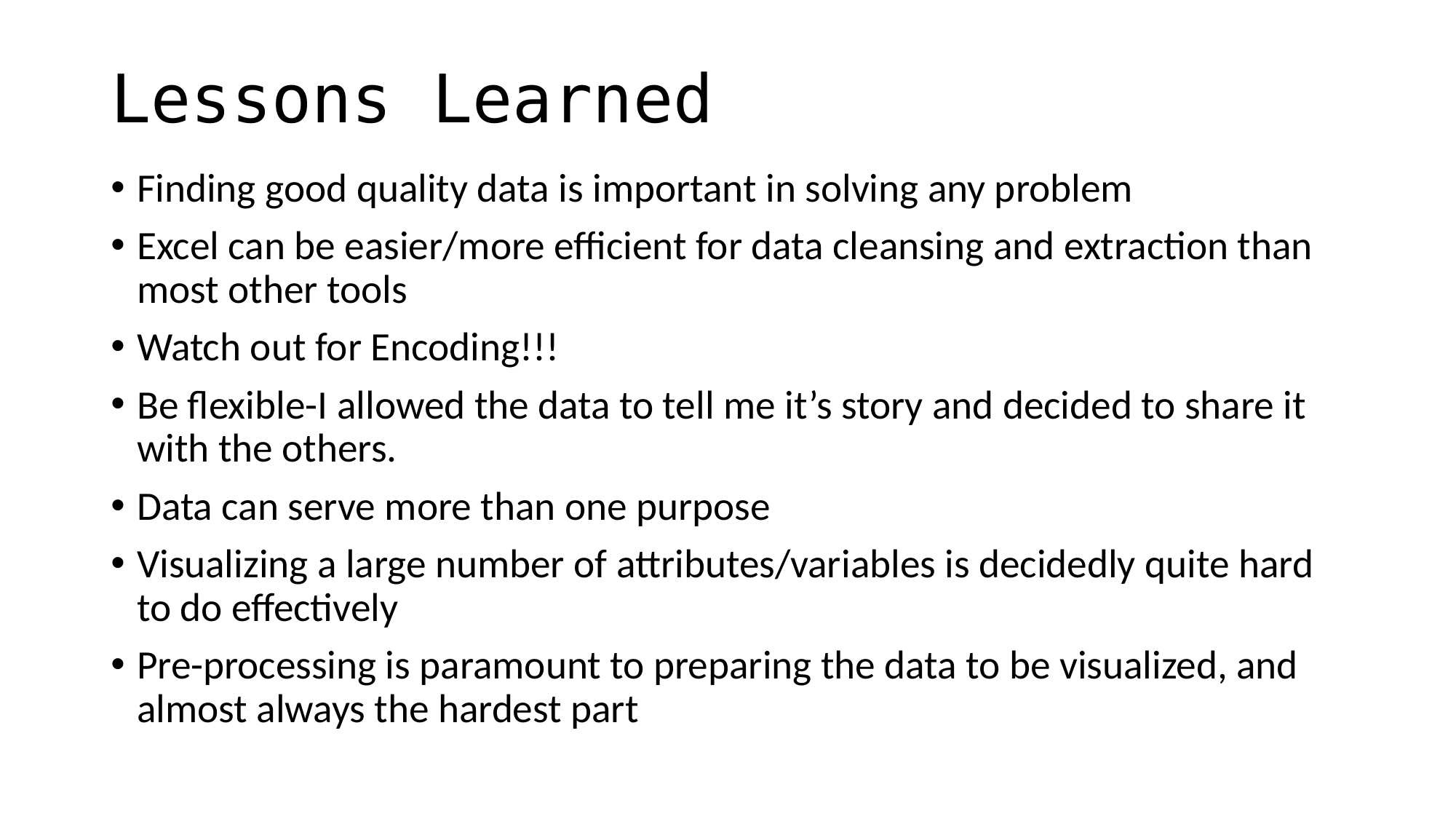

# Lessons Learned
Finding good quality data is important in solving any problem
Excel can be easier/more efficient for data cleansing and extraction than most other tools
Watch out for Encoding!!!
Be flexible-I allowed the data to tell me it’s story and decided to share it with the others.
Data can serve more than one purpose
Visualizing a large number of attributes/variables is decidedly quite hard to do effectively
Pre-processing is paramount to preparing the data to be visualized, and almost always the hardest part